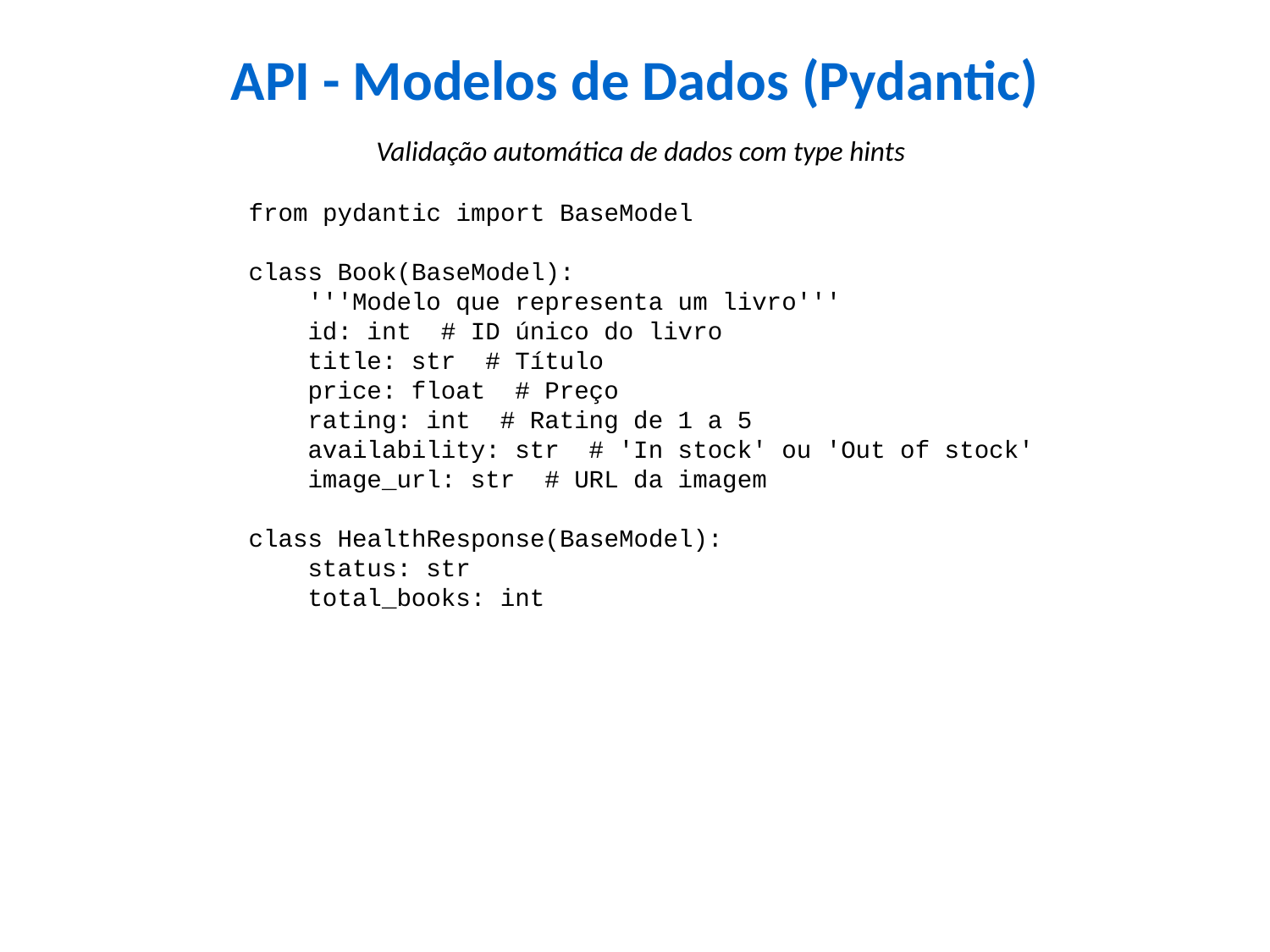

API - Modelos de Dados (Pydantic)
Validação automática de dados com type hints
from pydantic import BaseModel

class Book(BaseModel):
    '''Modelo que representa um livro'''
    id: int  # ID único do livro
    title: str  # Título
    price: float  # Preço
    rating: int  # Rating de 1 a 5
    availability: str  # 'In stock' ou 'Out of stock'
    image_url: str  # URL da imagem

class HealthResponse(BaseModel):
    status: str
    total_books: int